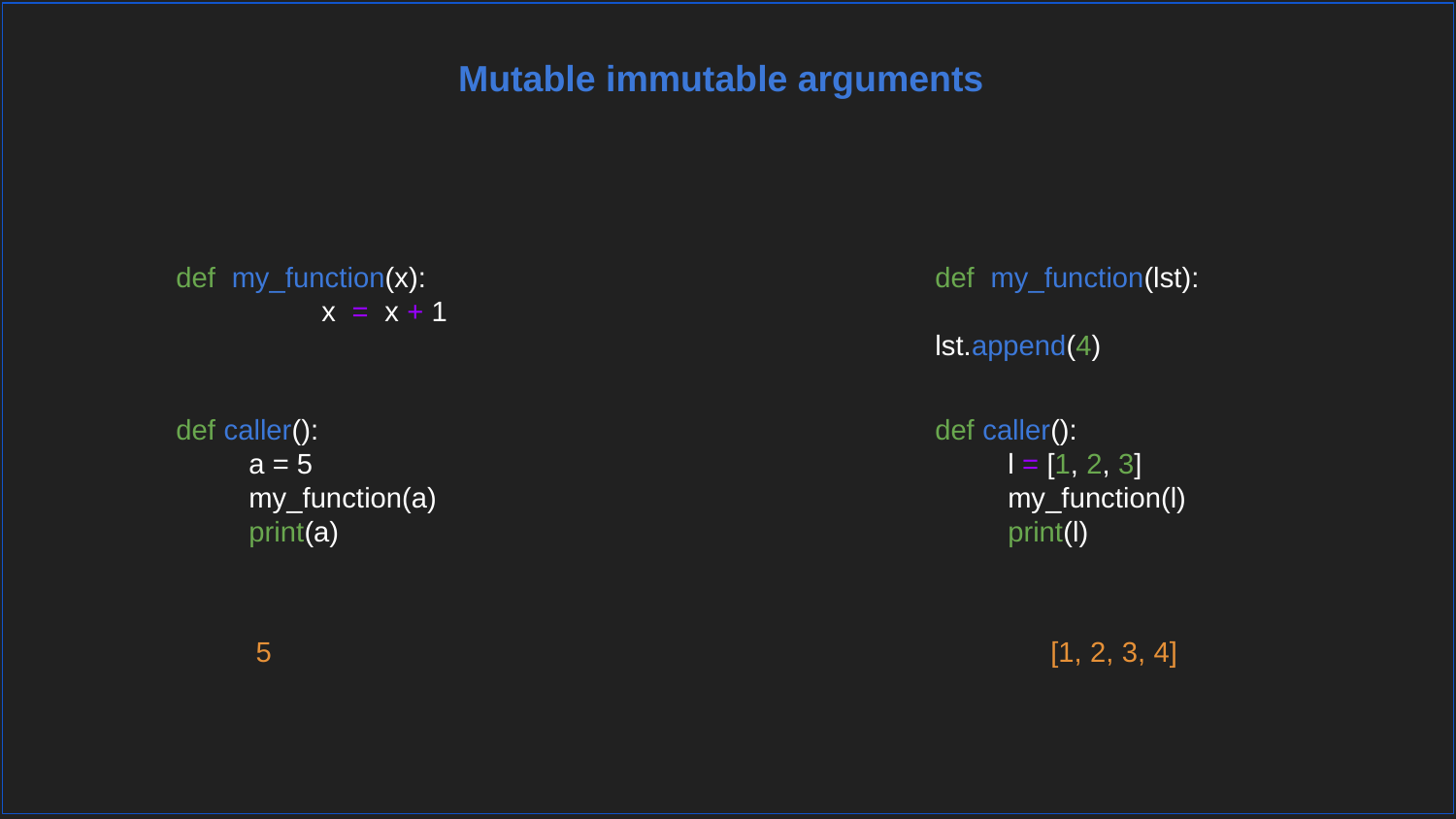

Mutable immutable arguments
def  my_function(x):
	x  =  x + 1

def  my_function(lst):
	lst.append(4)

def caller():
a = 5
my_function(a)
print(a)
def caller():
l = [1, 2, 3]
my_function(l)
print(l)
5
[1, 2, 3, 4]